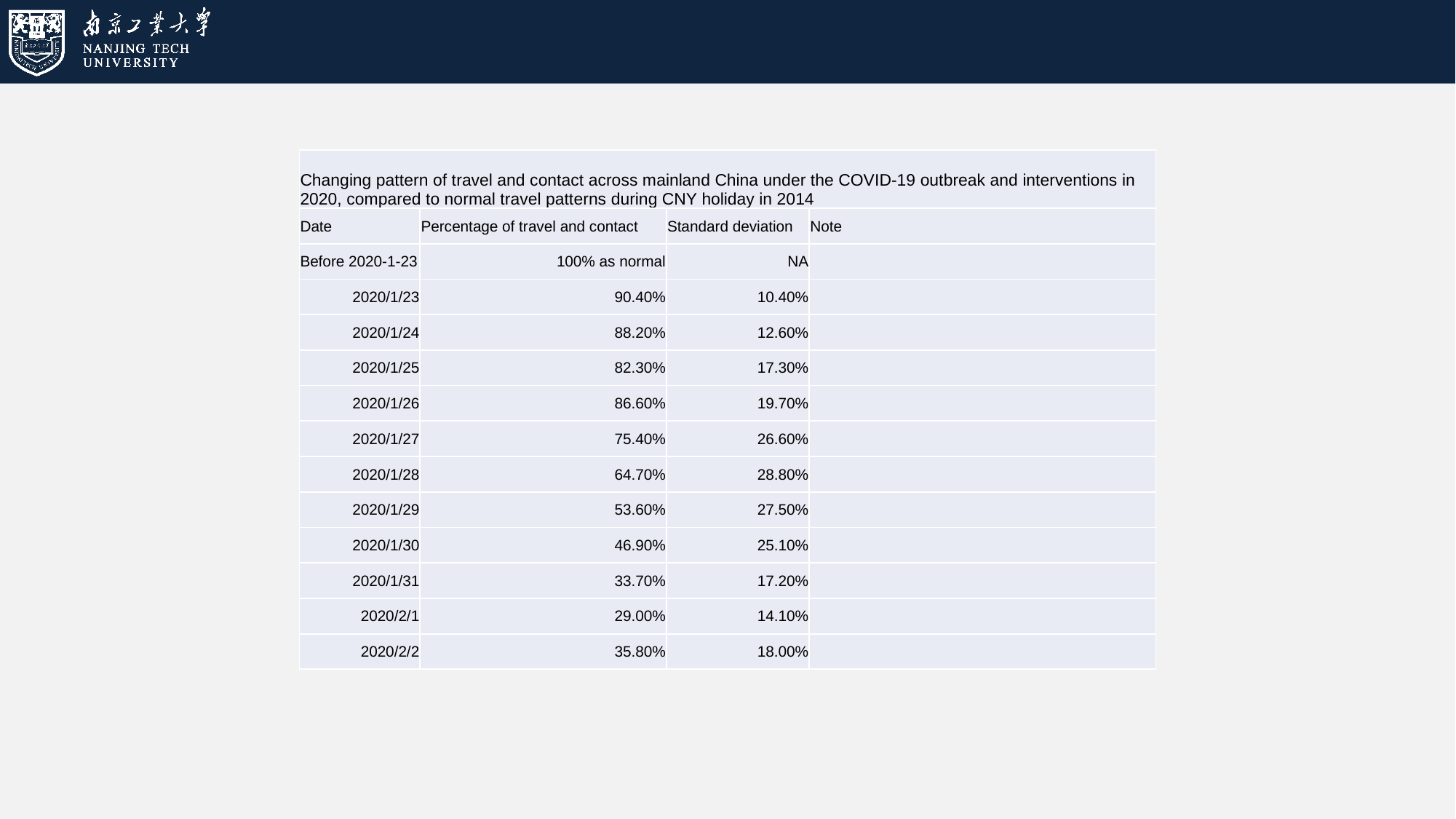

| Changing pattern of travel and contact across mainland China under the COVID-19 outbreak and interventions in 2020, compared to normal travel patterns during CNY holiday in 2014 |  |  |  |
| --- | --- | --- | --- |
| Date | Percentage of travel and contact | Standard deviation | Note |
| Before 2020-1-23 | 100% as normal | NA |  |
| 2020/1/23 | 90.40% | 10.40% |  |
| 2020/1/24 | 88.20% | 12.60% |  |
| 2020/1/25 | 82.30% | 17.30% |  |
| 2020/1/26 | 86.60% | 19.70% |  |
| 2020/1/27 | 75.40% | 26.60% |  |
| 2020/1/28 | 64.70% | 28.80% |  |
| 2020/1/29 | 53.60% | 27.50% |  |
| 2020/1/30 | 46.90% | 25.10% |  |
| 2020/1/31 | 33.70% | 17.20% |  |
| 2020/2/1 | 29.00% | 14.10% |  |
| 2020/2/2 | 35.80% | 18.00% |  |